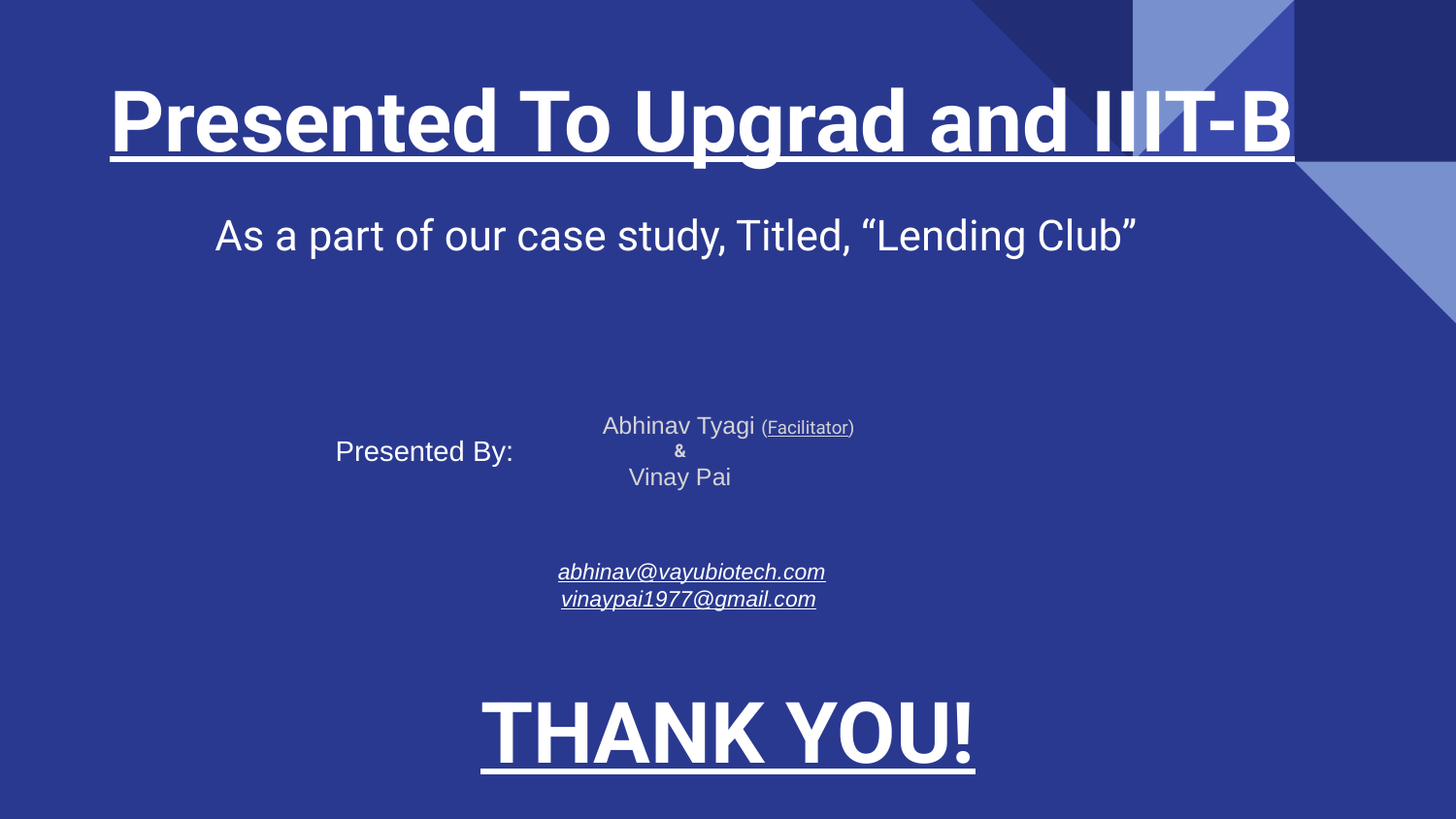

# Presented To Upgrad and IIIT-B
As a part of our case study, Titled, “Lending Club”
                Abhinav Tyagi (Facilitator)
&
Vinay Pai
Presented By:

abhinav@vayubiotech.com
vinaypai1977@gmail.com
THANK YOU!